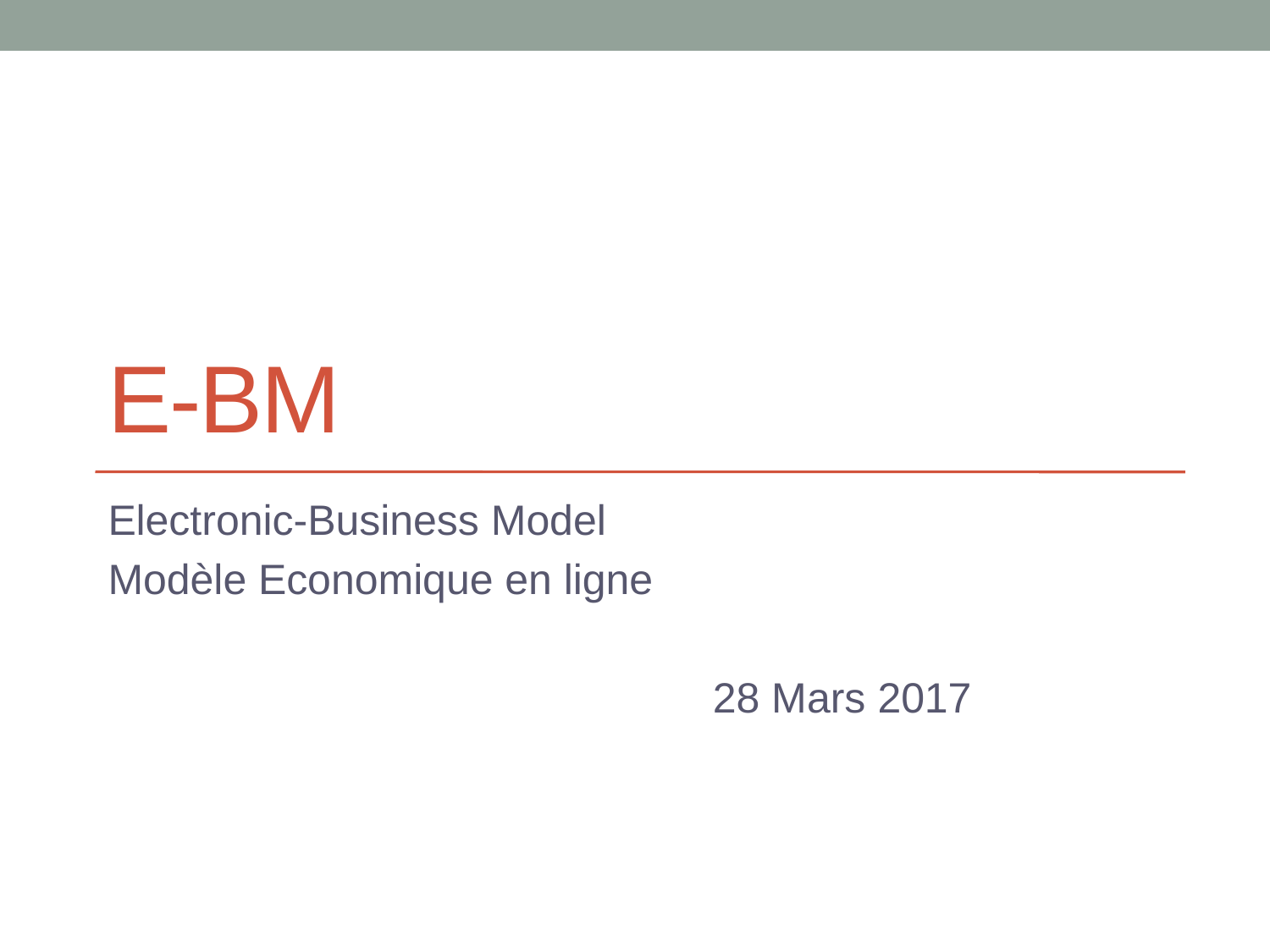

# e-BM
Electronic-Business Model
Modèle Economique en ligne

28 Mars 2017